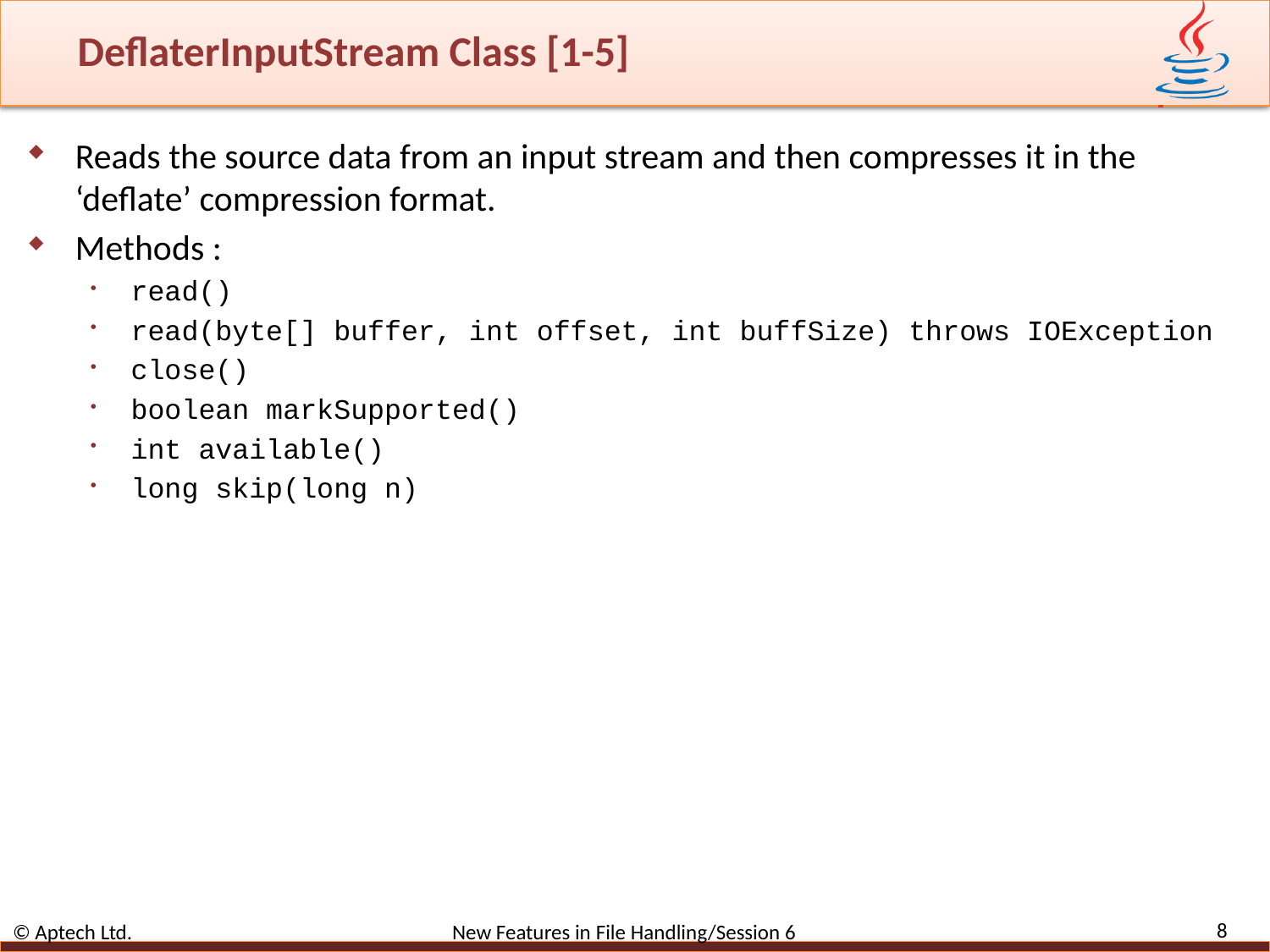

# DeflaterInputStream Class [1-5]
Reads the source data from an input stream and then compresses it in the ‘deflate’ compression format.
Methods :
read()
read(byte[] buffer, int offset, int buffSize) throws IOException
close()
boolean markSupported()
int available()
long skip(long n)

8
© Aptech Ltd.                                                                  New Features in File Handling/Session 6